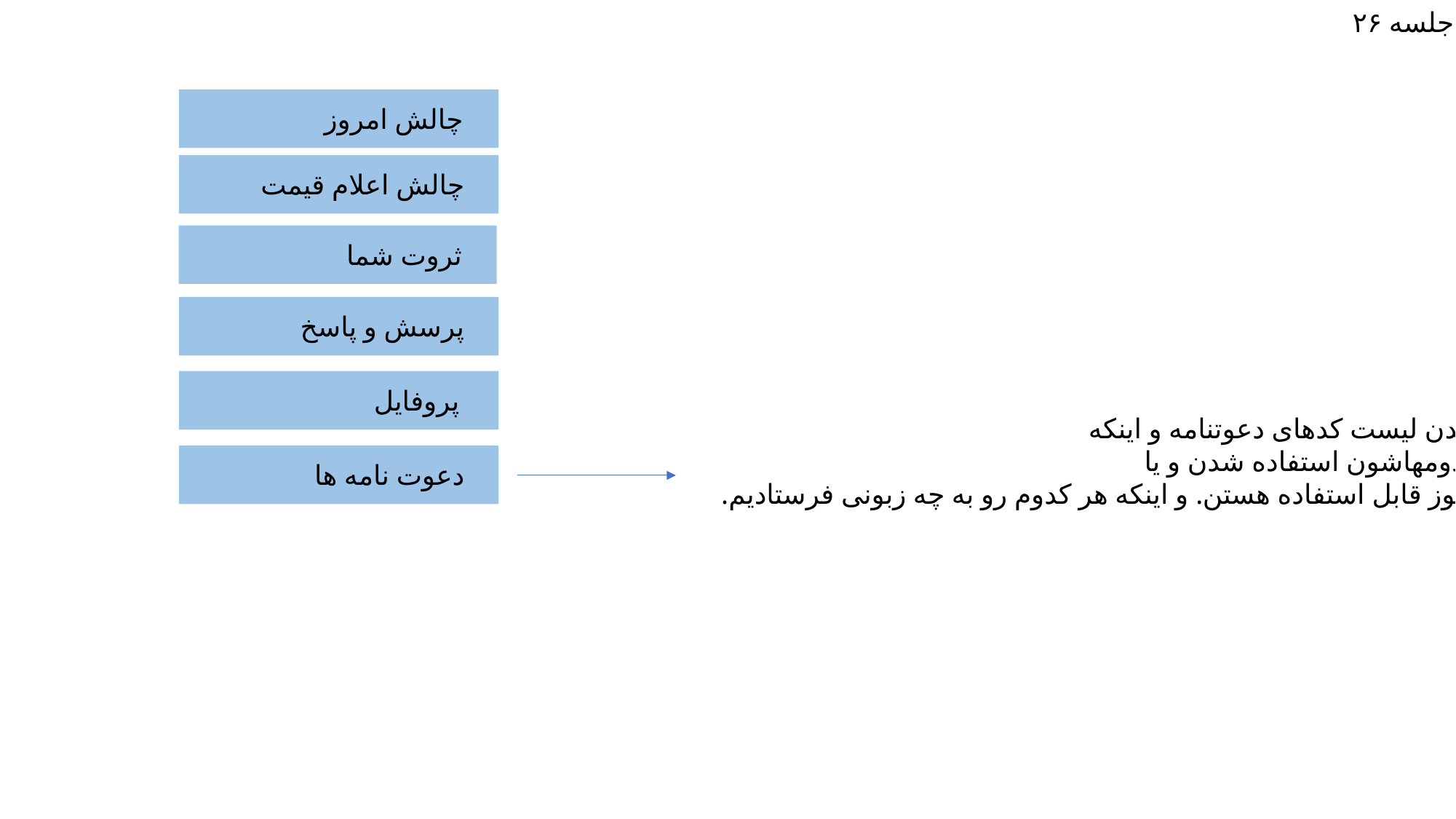

جلسه ۲۶

چالش امروز

چالش اعلام قیمت

ثروت شما

پرسش و پاسخ

پروفایل
دیدن لیست کدهای دعوتنامه و اینکه
کدومهاشون استفاده شدن و یا
هنوز قابل استفاده هستن. و اینکه هر کدوم رو به چه زبونی فرستادیم.

دعوت نامه ها